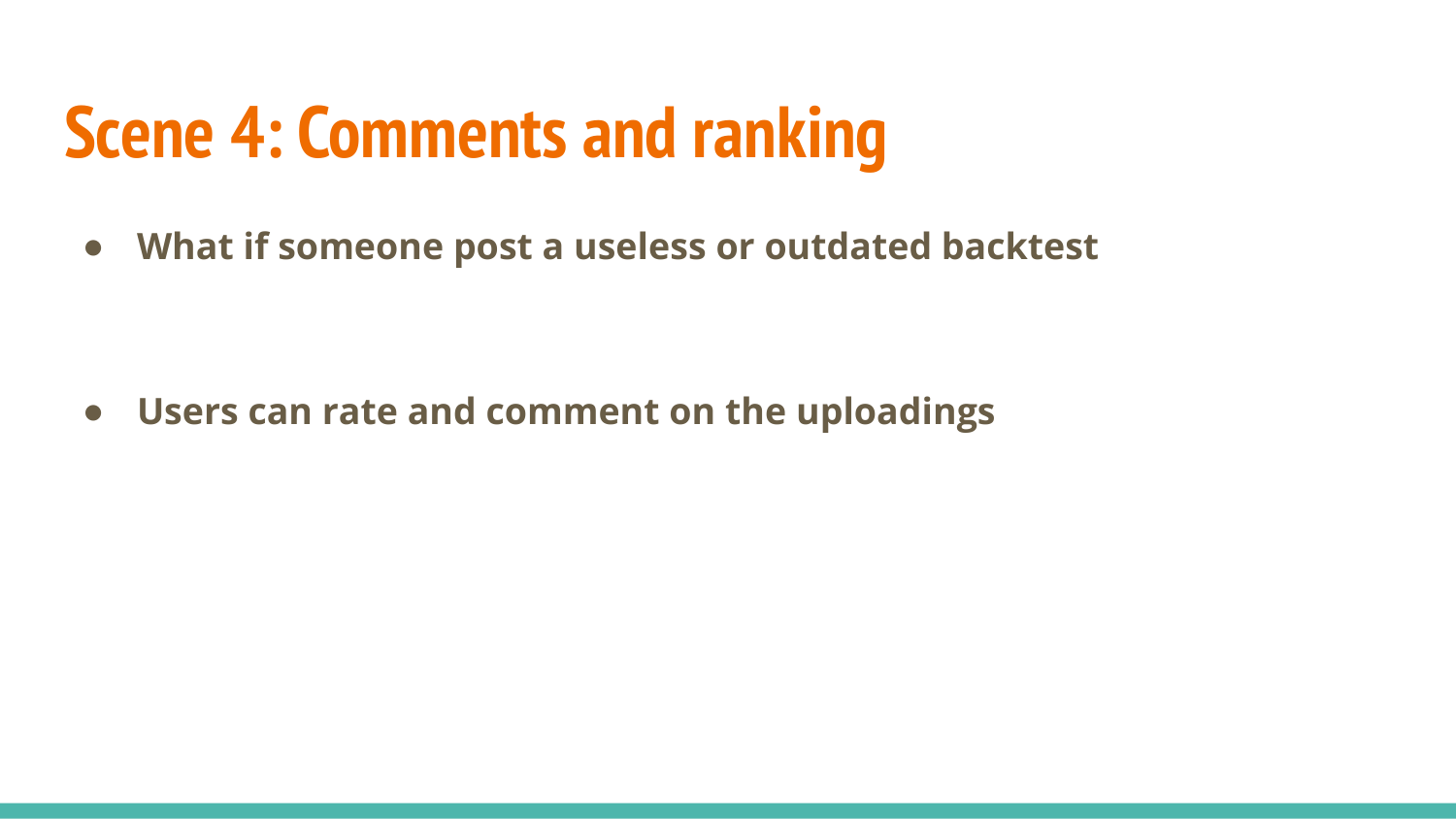

# Scene 4: Comments and ranking
What if someone post a useless or outdated backtest

Users can rate and comment on the uploadings